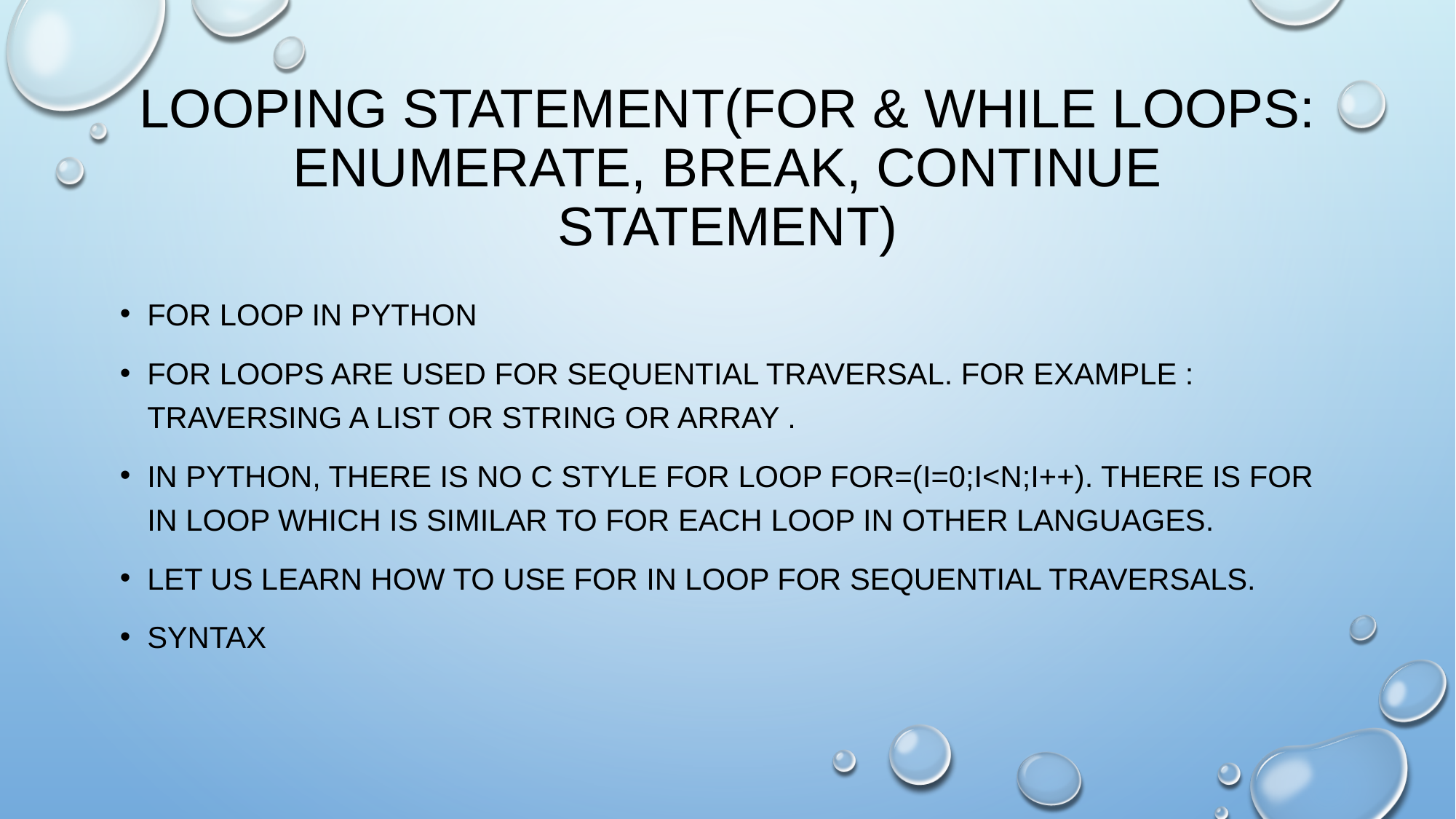

# Looping statement(for & while loops: enumerate, break, continue statement)
For loop in python
For loops are used for sequential traversal. For example : traversing a list or string or array .
In python, there is no c style for loop for=(i=0;i<n;i++). There is for  in loop which is similar to for each loop in other languages.
Let us learn how to use for in loop for sequential traversals.
syntax